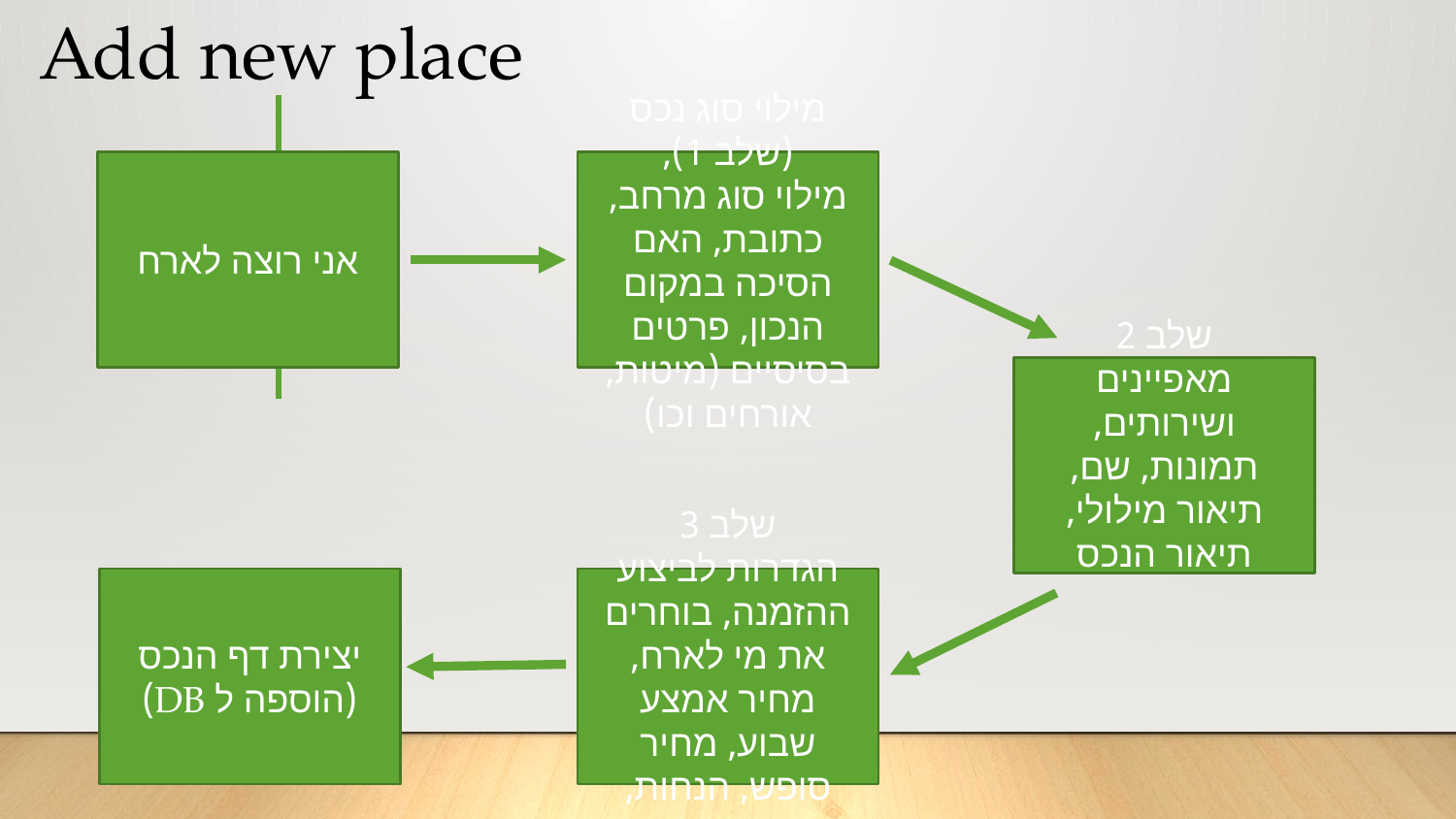

# Add new place
אני רוצה לארח
מילוי סוג נכס (שלב 1),
מילוי סוג מרחב,
כתובת, האם הסיכה במקום הנכון, פרטים בסיסיים (מיטות, אורחים וכו)
שלב 2
מאפיינים ושירותים,
תמונות, שם, תיאור מילולי, תיאור הנכס
יצירת דף הנכס (הוספה ל DB)
שלב 3
הגדרות לביצוע ההזמנה, בוחרים את מי לארח, מחיר אמצע שבוע, מחיר סופש, הנחות, בטיחות